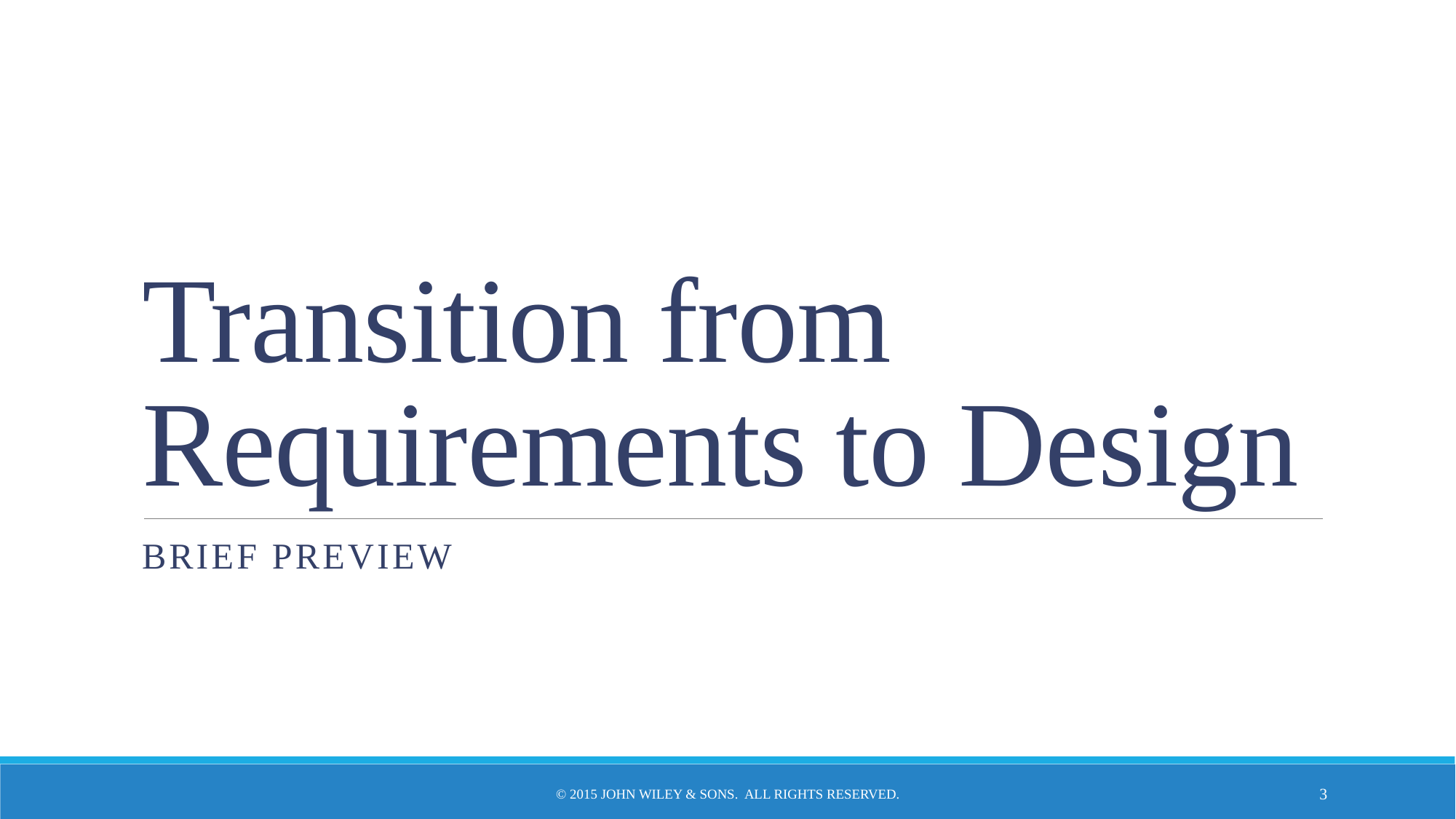

# Transition from Requirements to Design
Brief preview
© 2015 John Wiley & Sons.  All Rights Reserved.
3